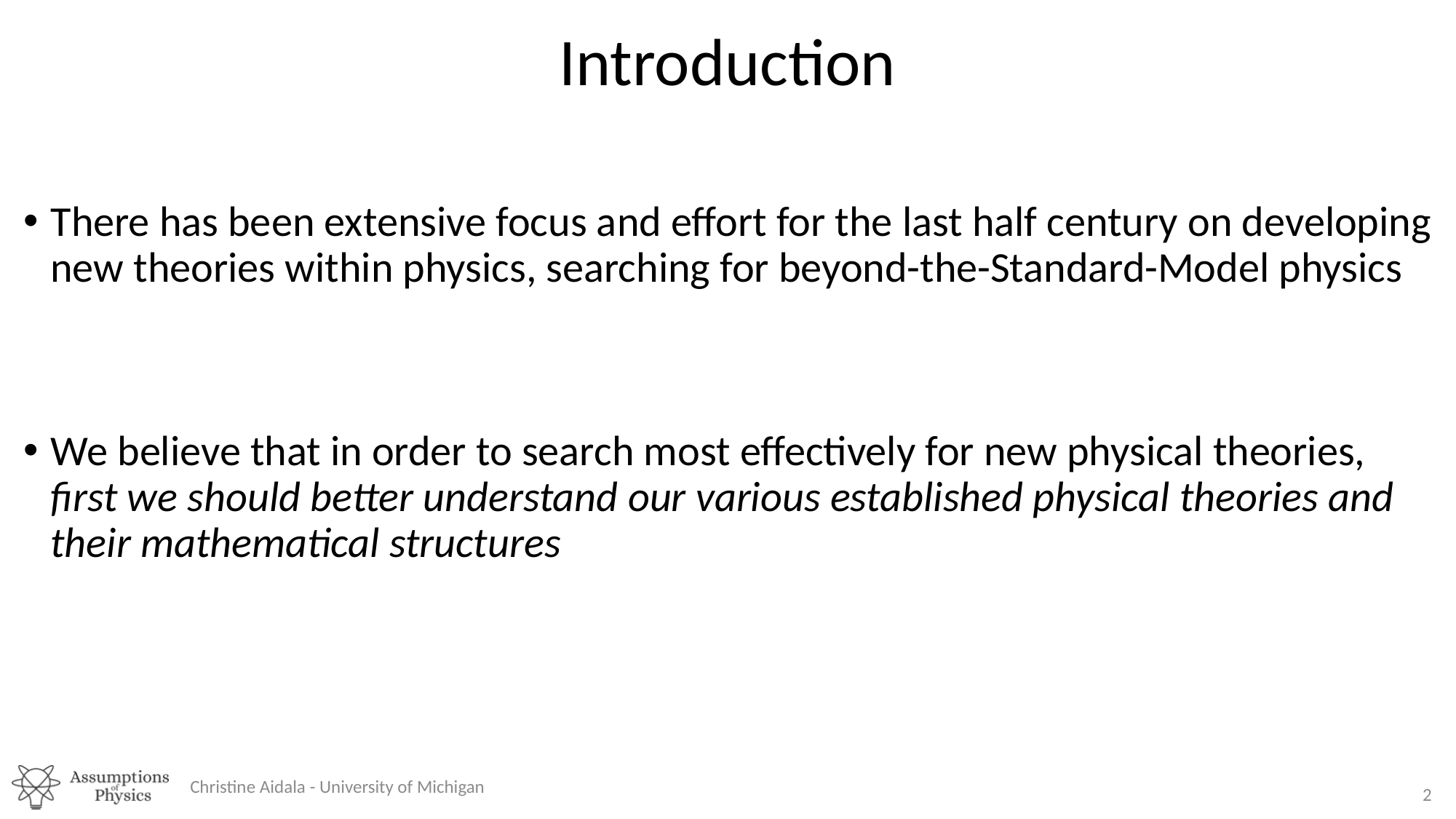

# Introduction

There has been extensive focus and effort for the last half century on developing new theories within physics, searching for beyond-the-Standard-Model physics

We believe that in order to search most effectively for new physical theories, first we should better understand our various established physical theories and their mathematical structures
Christine Aidala - University of Michigan
2